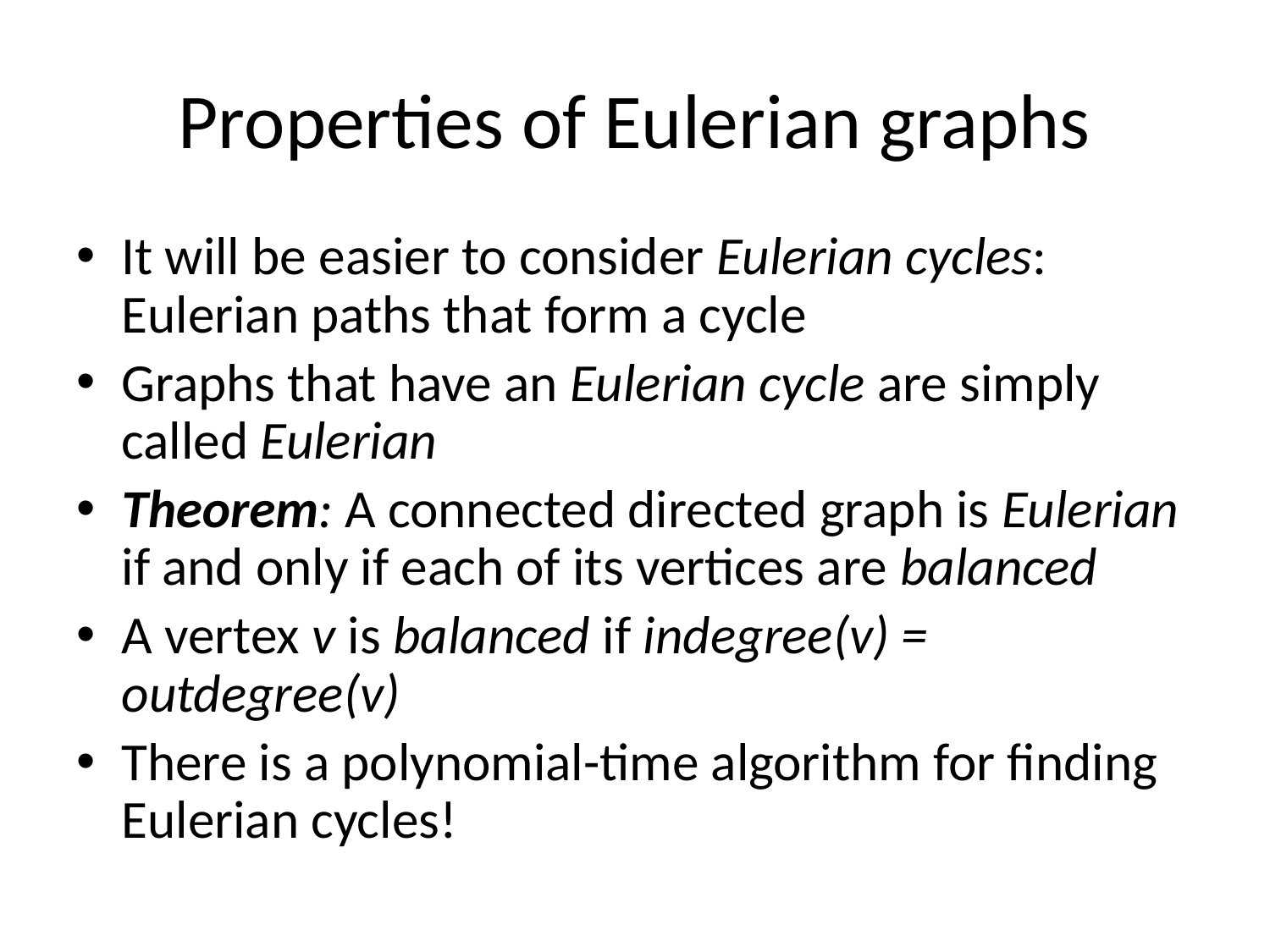

# Properties of Eulerian graphs
It will be easier to consider Eulerian cycles: Eulerian paths that form a cycle
Graphs that have an Eulerian cycle are simply called Eulerian
Theorem: A connected directed graph is Eulerian if and only if each of its vertices are balanced
A vertex v is balanced if indegree(v) = outdegree(v)
There is a polynomial-time algorithm for finding Eulerian cycles!